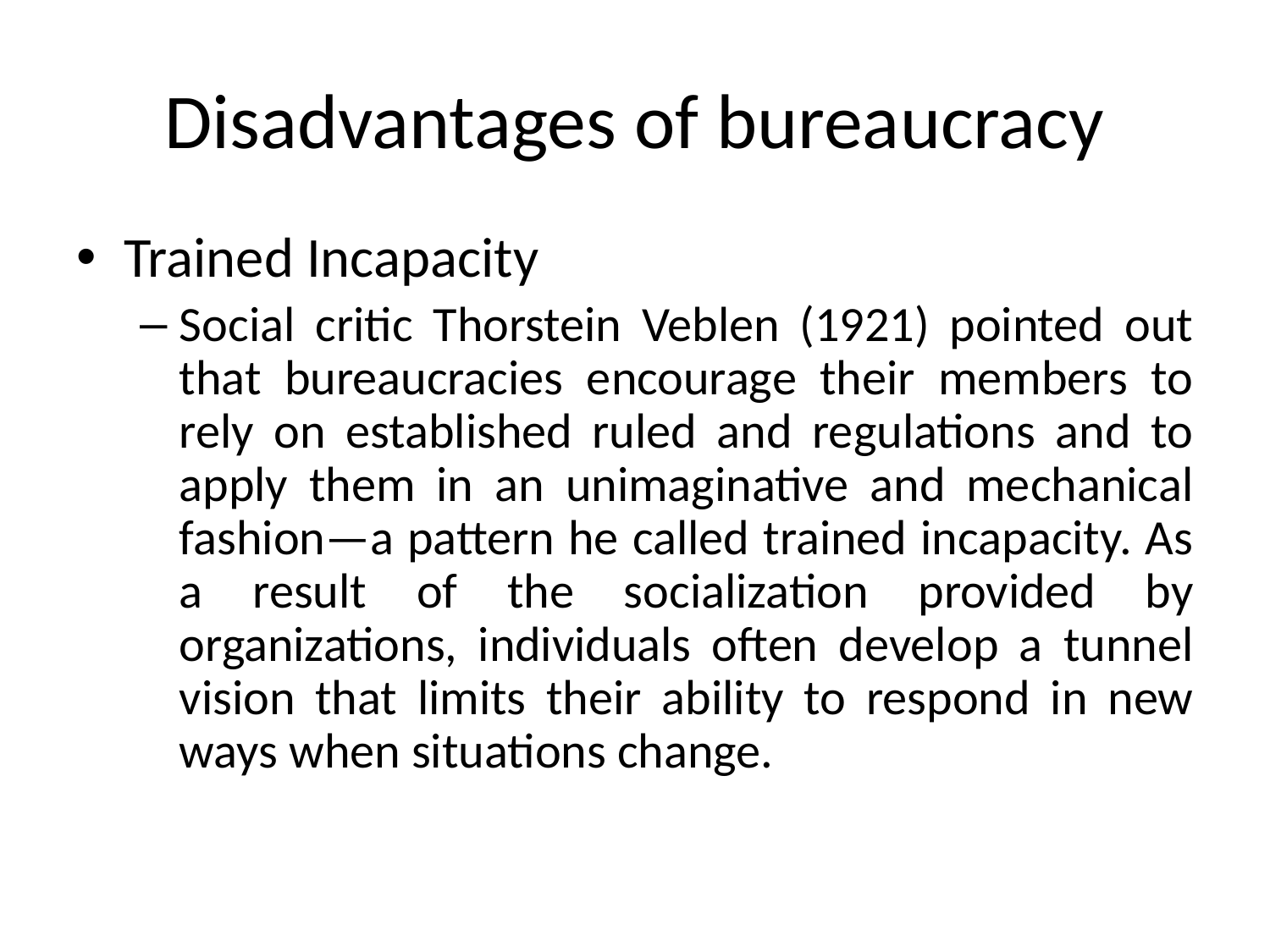

# Disadvantages of bureaucracy
Trained Incapacity
Social critic Thorstein Veblen (1921) pointed out that bureaucracies encourage their members to rely on established ruled and regulations and to apply them in an unimaginative and mechanical fashion—a pattern he called trained incapacity. As a result of the socialization provided by organizations, individuals often develop a tunnel vision that limits their ability to respond in new ways when situations change.